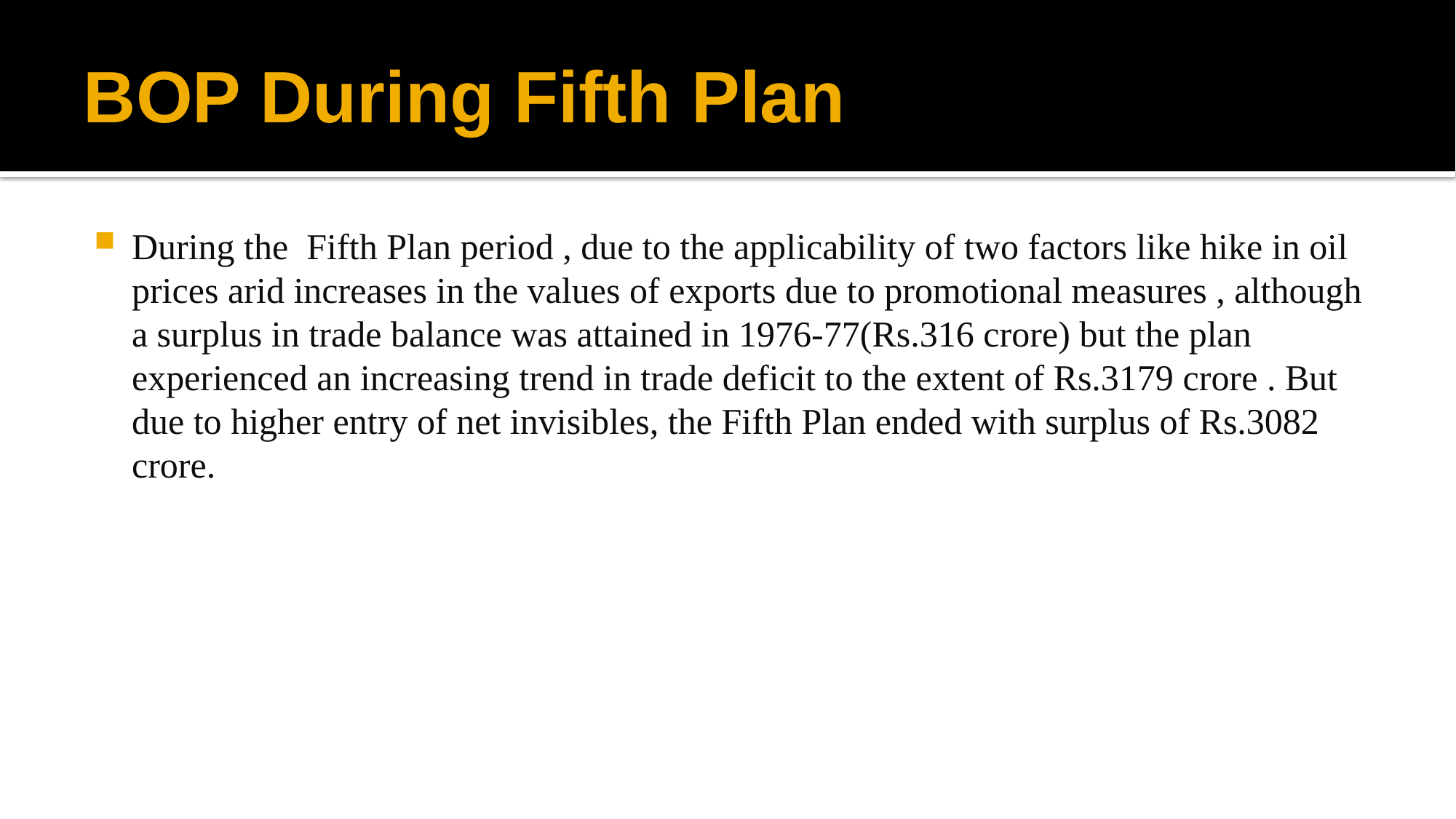

# BOP During Fifth Plan
During the  Fifth Plan period , due to the applicability of two factors like hike in oil prices arid increases in the values of exports due to promotional measures , although a surplus in trade balance was attained in 1976-77(Rs.316 crore) but the plan experienced an increasing trend in trade deficit to the extent of Rs.3179 crore . But due to higher entry of net invisibles, the Fifth Plan ended with surplus of Rs.3082 crore.